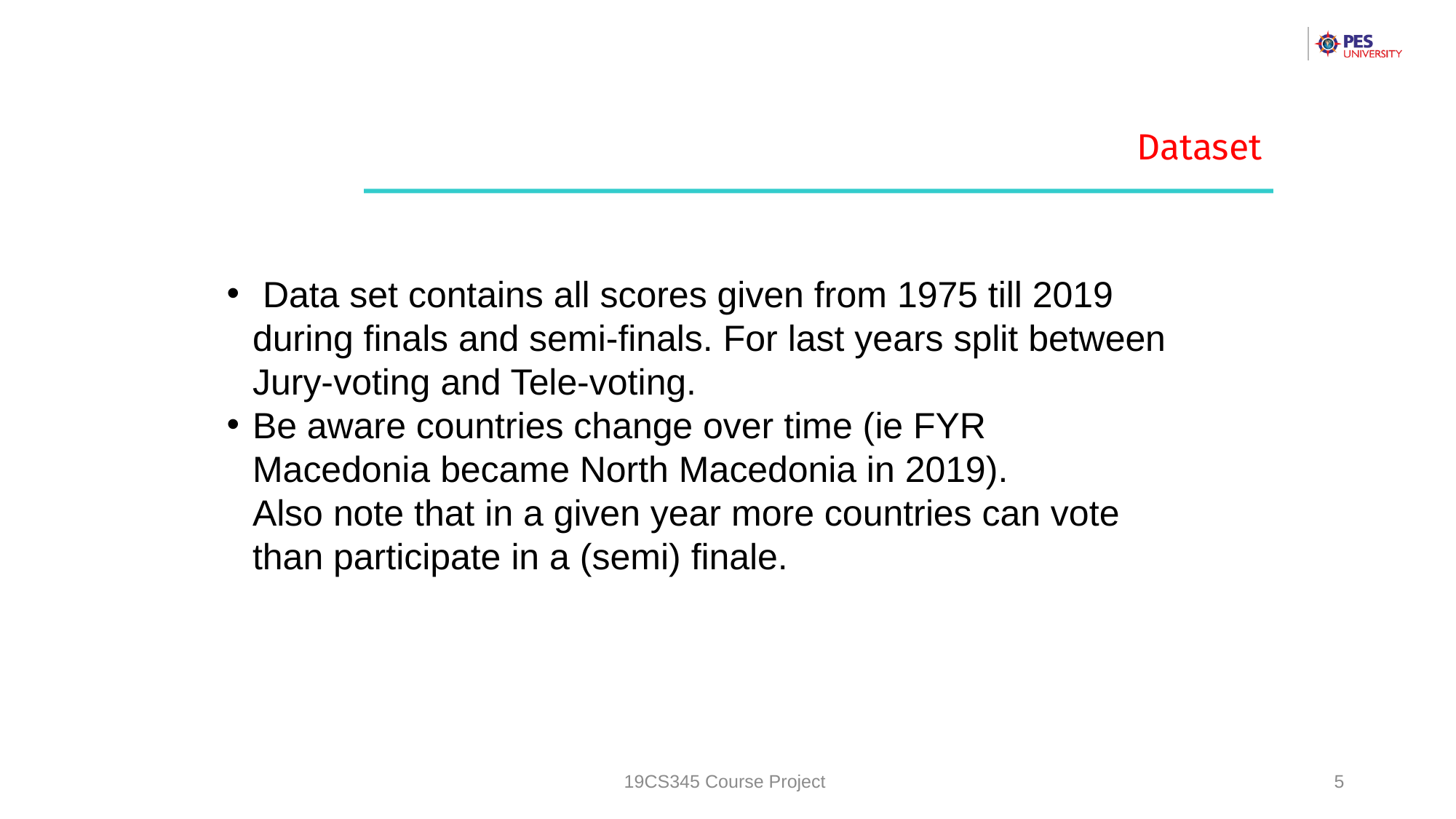

Dataset

 Data set contains all scores given from 1975 till 2019 during finals and semi-finals. For last years split between Jury-voting and Tele-voting.
Be aware countries change over time (ie FYR Macedonia became North Macedonia in 2019).
Also note that in a given year more countries can vote than participate in a (semi) finale.

19CS345 Course Project
5